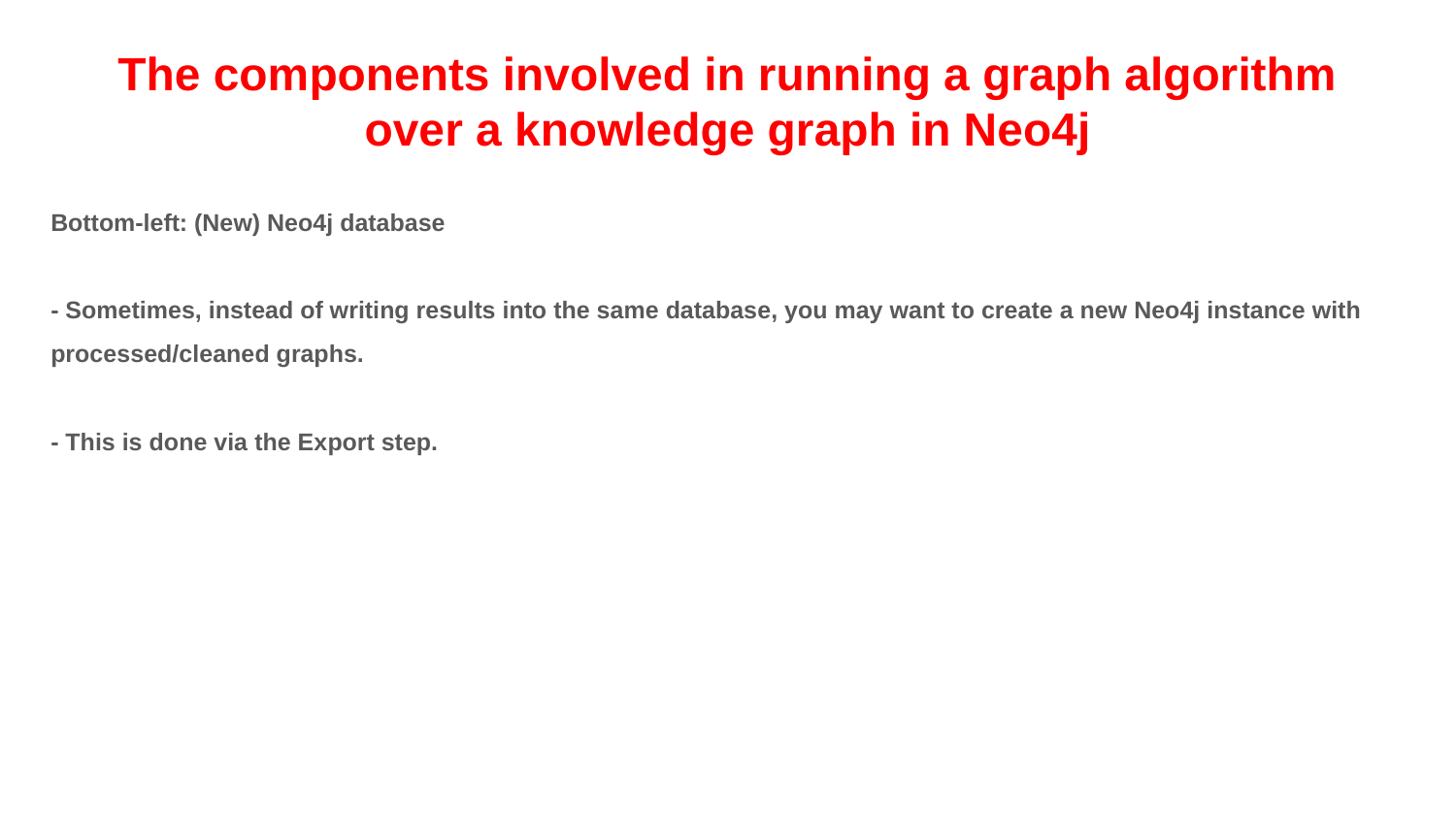

The components involved in running a graph algorithm over a knowledge graph in Neo4j
Bottom-left: (New) Neo4j database
- Sometimes, instead of writing results into the same database, you may want to create a new Neo4j instance with processed/cleaned graphs.
- This is done via the Export step.